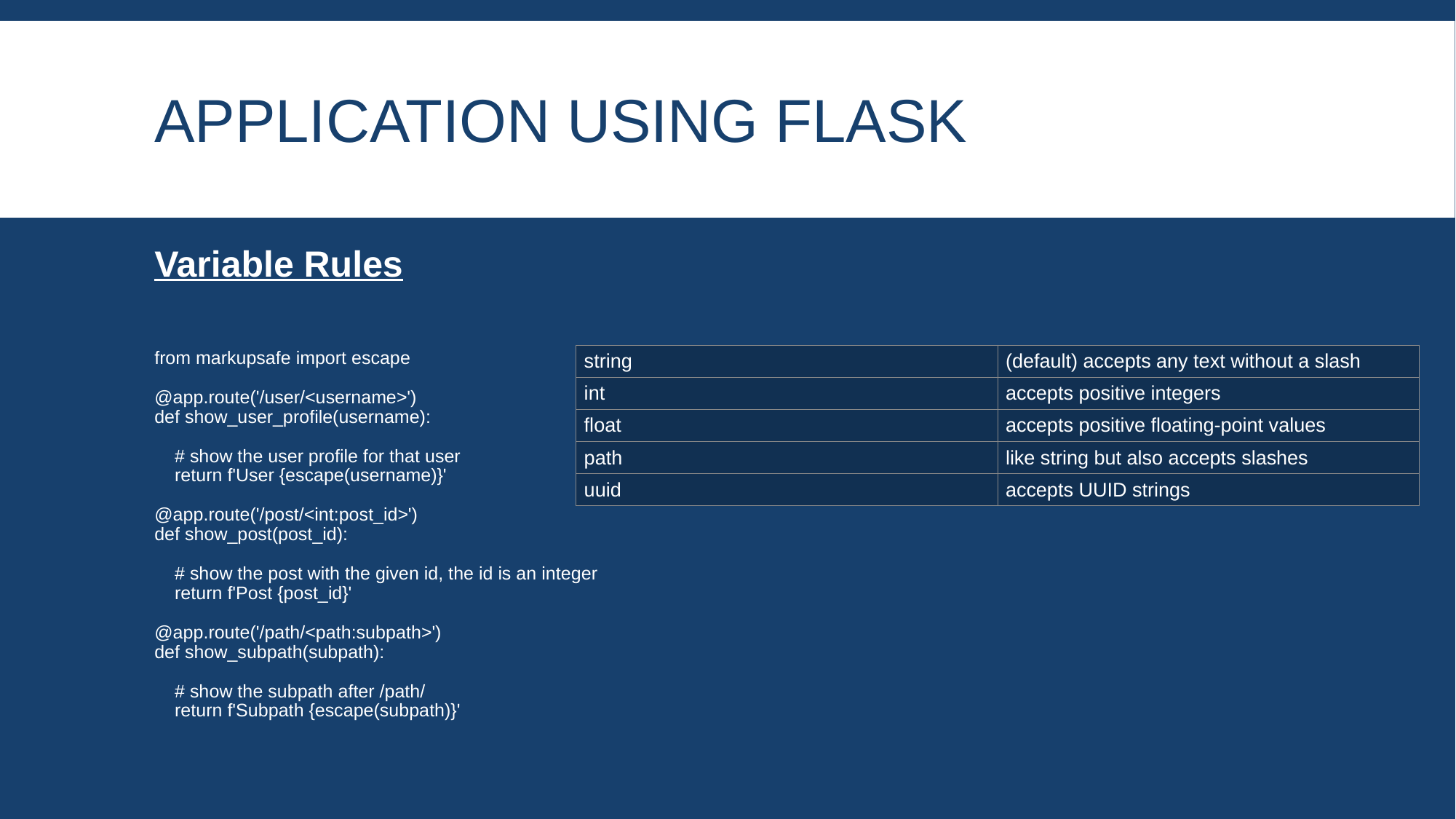

# Application using flask
Variable Rules

from markupsafe import escape

@app.route('/user/<username>')
def show_user_profile(username):

    # show the user profile for that user
    return f'User {escape(username)}'

@app.route('/post/<int:post_id>')
def show_post(post_id):

    # show the post with the given id, the id is an integer
    return f'Post {post_id}'

@app.route('/path/<path:subpath>')
def show_subpath(subpath):

    # show the subpath after /path/
    return f'Subpath {escape(subpath)}'
| string | (default) accepts any text without a slash |
| --- | --- |
| int | accepts positive integers |
| float | accepts positive floating-point values |
| path | like string but also accepts slashes |
| uuid | accepts UUID strings |